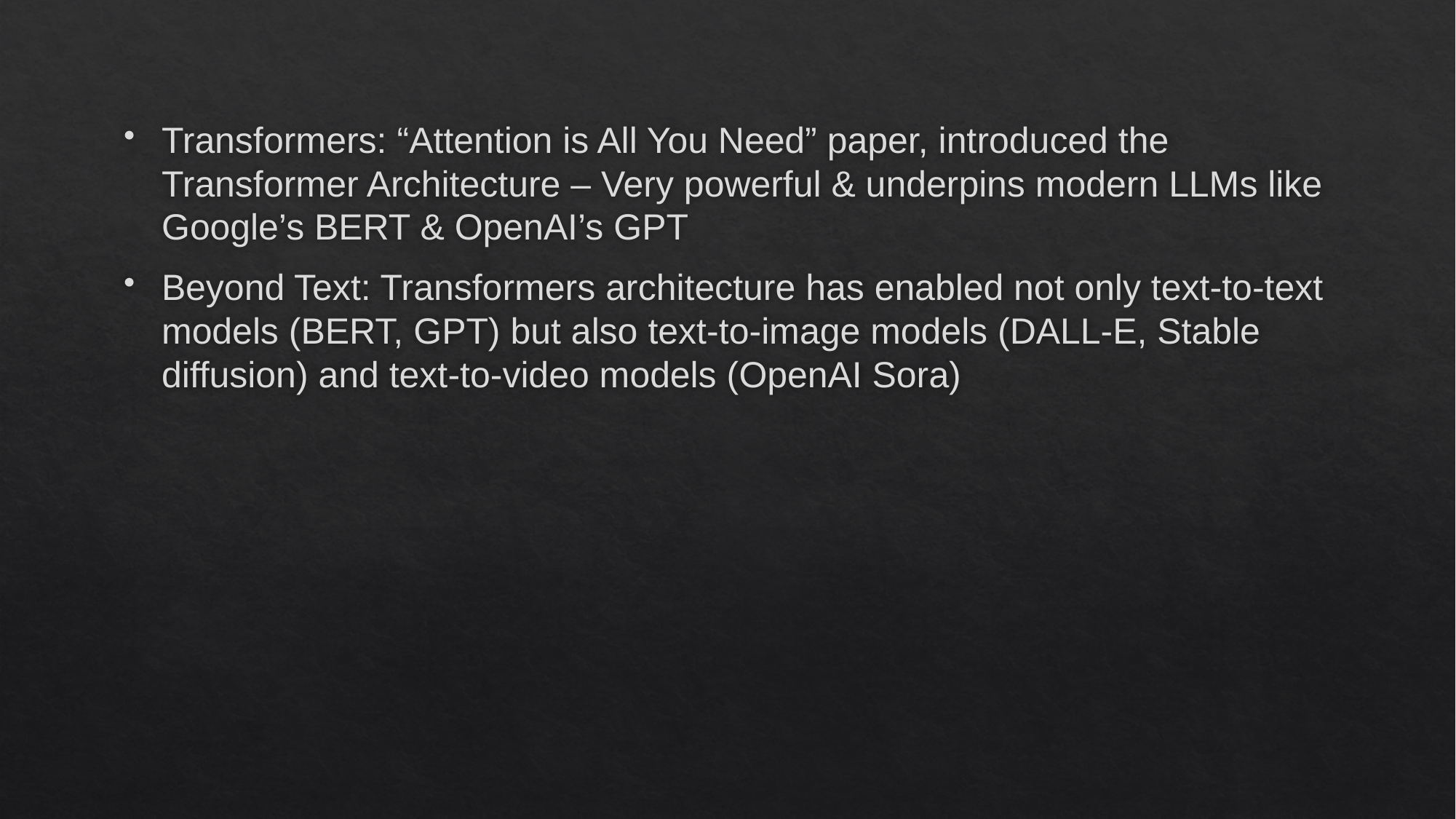

Transformers: “Attention is All You Need” paper, introduced the Transformer Architecture – Very powerful & underpins modern LLMs like Google’s BERT & OpenAI’s GPT
Beyond Text: Transformers architecture has enabled not only text-to-text models (BERT, GPT) but also text-to-image models (DALL-E, Stable diffusion) and text-to-video models (OpenAI Sora)